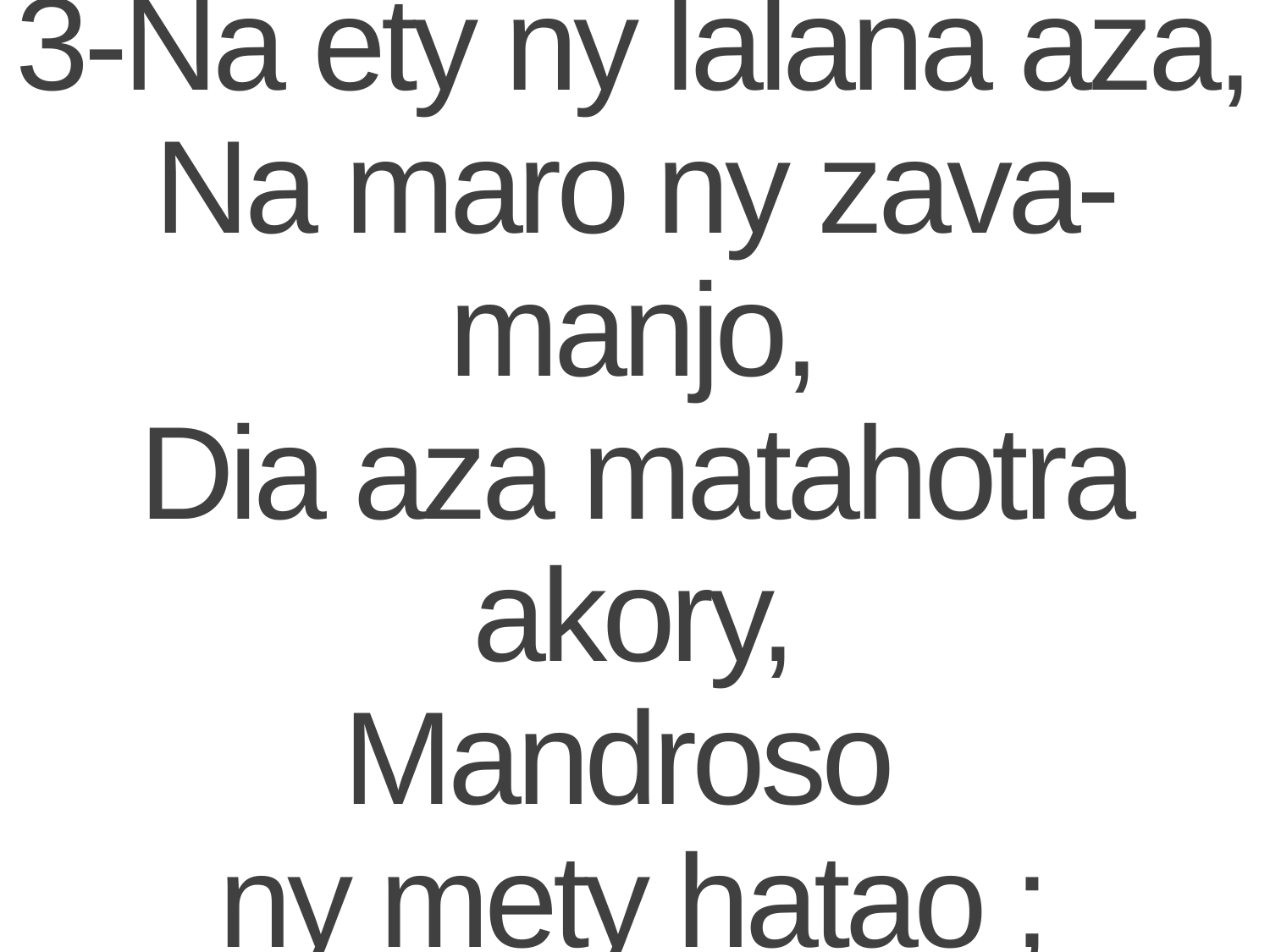

3-Na ety ny lalana aza,
Na maro ny zava-manjo,
Dia aza matahotra akory,
Mandroso
ny mety hatao ;